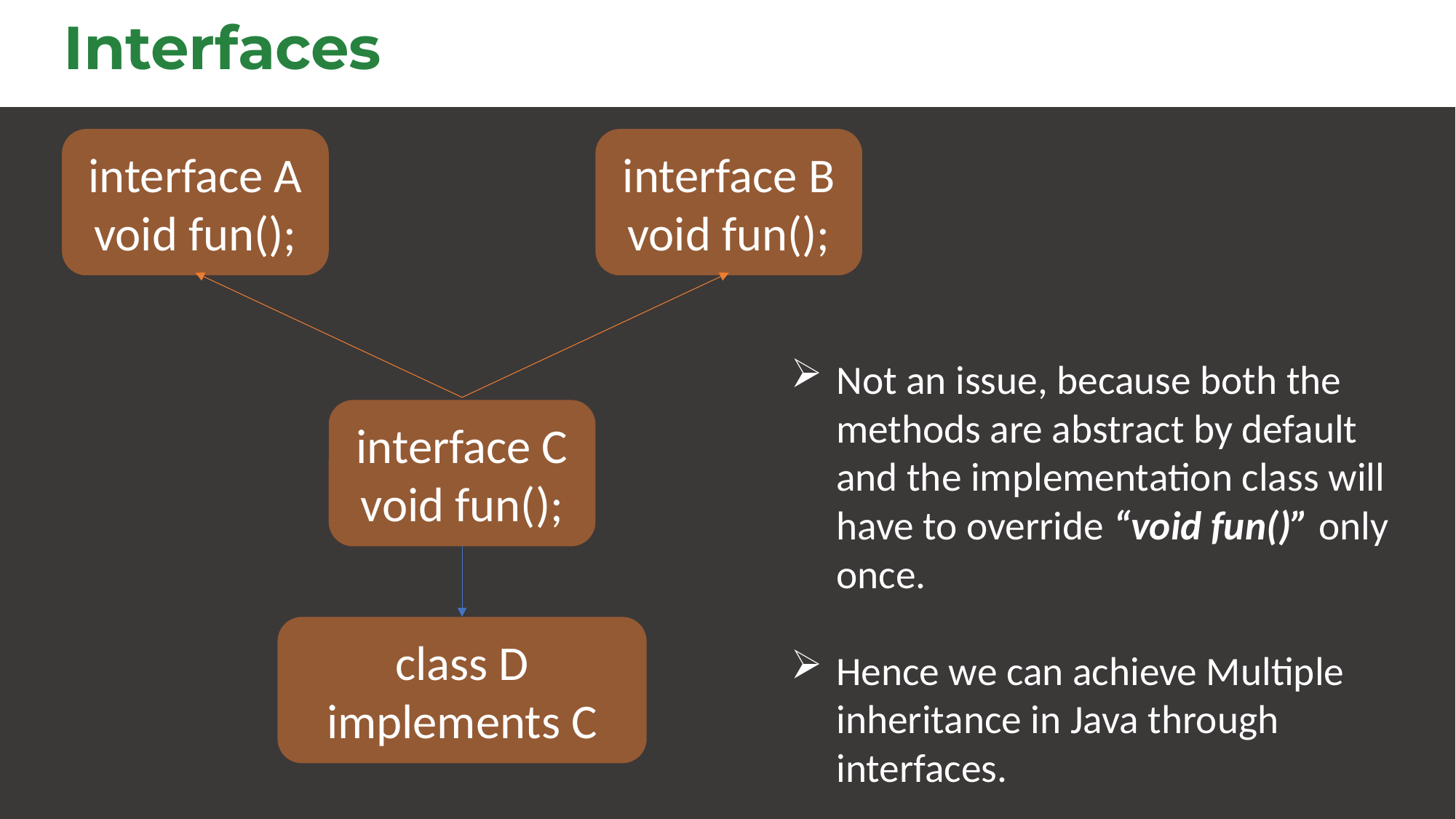

# Interfaces
interface A
void fun();
interface B
void fun();
interface C
void fun();
Not an issue, because both the methods are abstract by default and the implementation class will have to override “void fun()” only once.

Hence we can achieve Multiple inheritance in Java through interfaces.
class D implements C